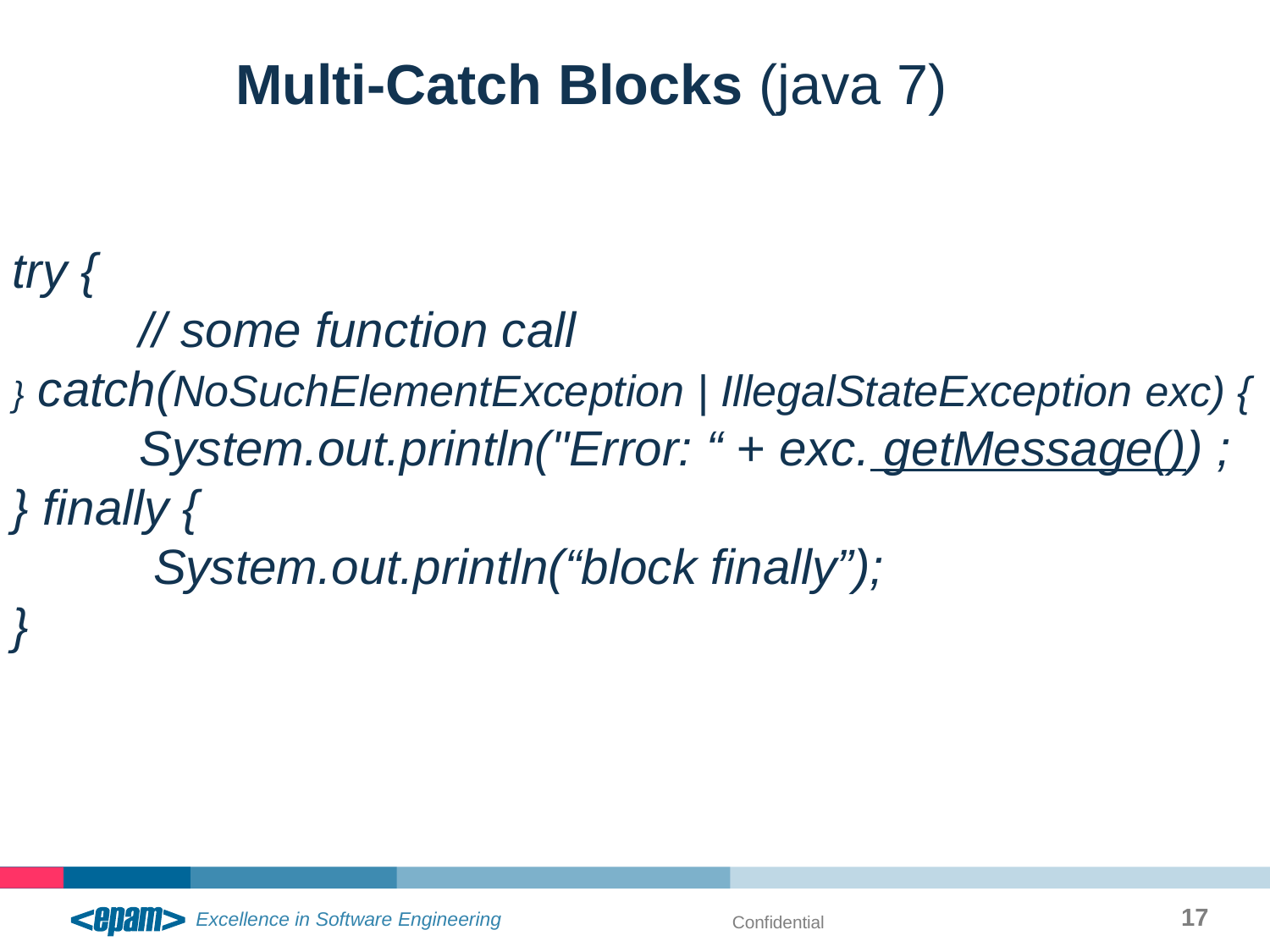

Multi-Catch Blocks (java 7)
try {
	// some function call
} catch(NoSuchElementException | IllegalStateException exc) {
	System.out.println("Error: “ + exc. getMessage()) ;
} finally {
	 System.out.println(“block finally”);
}
17
Confidential